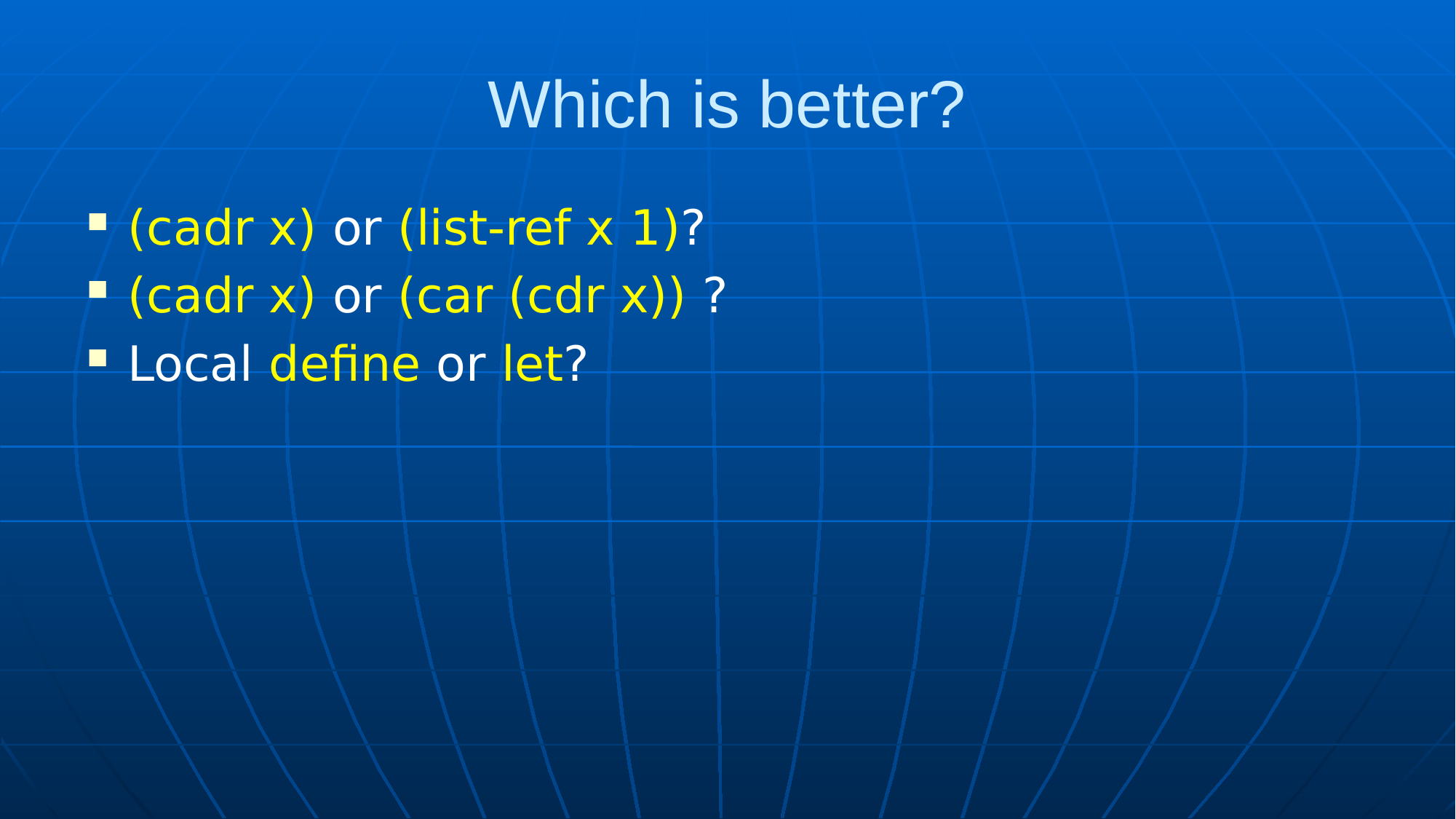

# Which is better?
(cadr x) or (list-ref x 1)?
(cadr x) or (car (cdr x)) ?
Local define or let?